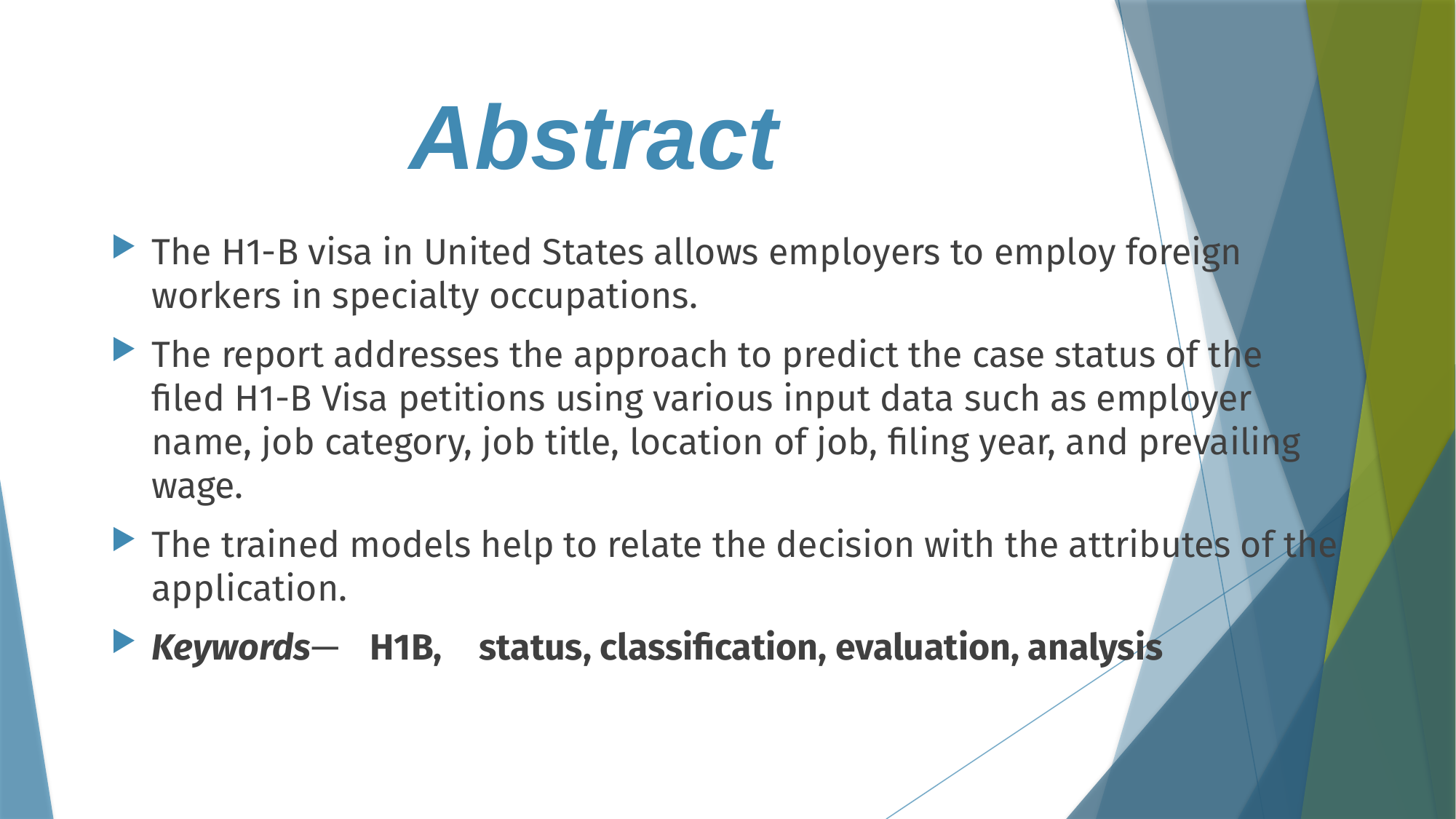

# Abstract
The H1-B visa in United States allows employers to employ foreign workers in specialty occupations.
The report addresses the approach to predict the case status of the filed H1-B Visa petitions using various input data such as employer name, job category, job title, location of job, filing year, and prevailing wage.
The trained models help to relate the decision with the attributes of the application.
Keywords— 	H1B, 	status, classification, evaluation, analysis